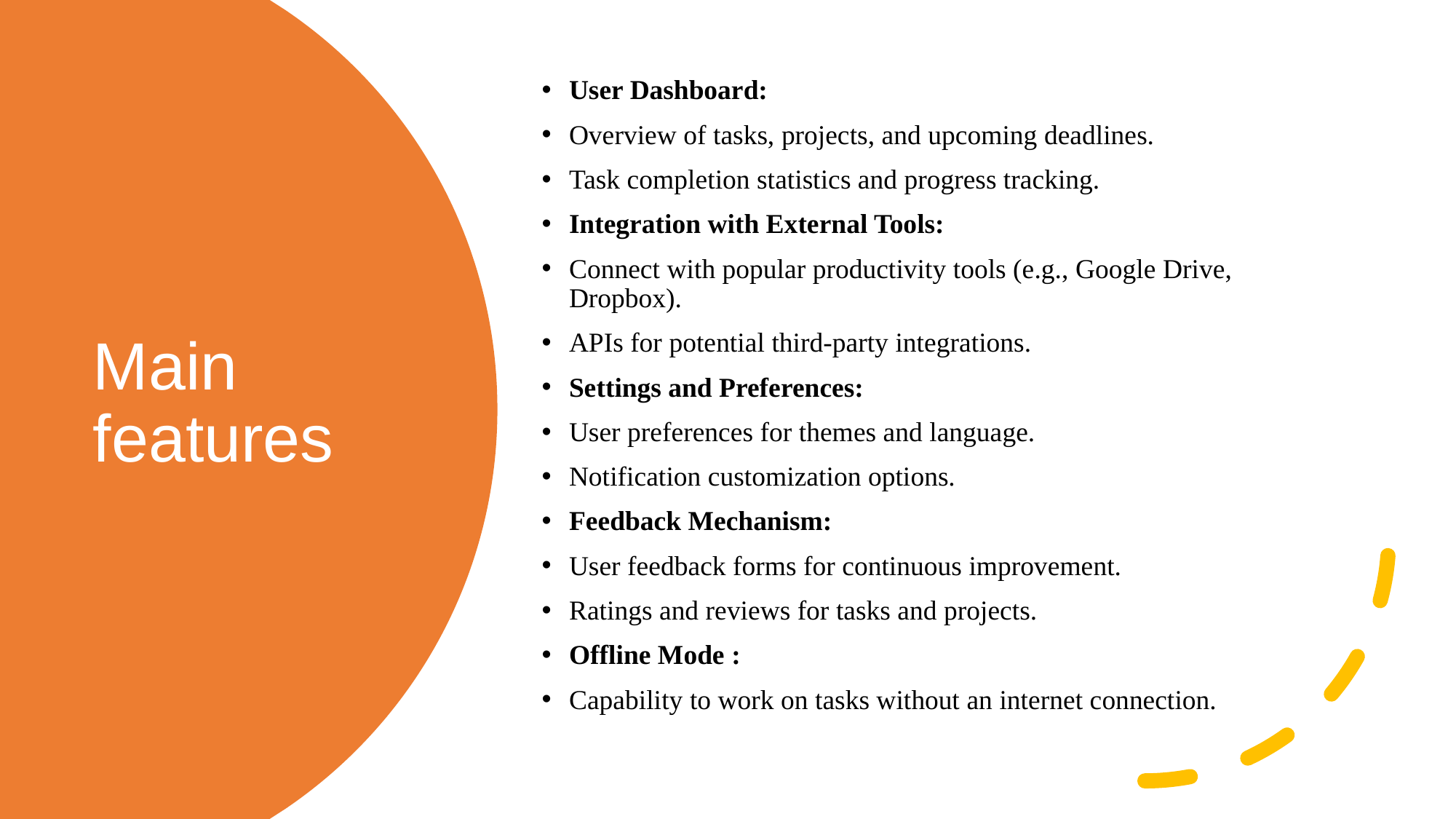

User Dashboard:
Overview of tasks, projects, and upcoming deadlines.
Task completion statistics and progress tracking.
Integration with External Tools:
Connect with popular productivity tools (e.g., Google Drive, Dropbox).
APIs for potential third-party integrations.
Settings and Preferences:
User preferences for themes and language.
Notification customization options.
Feedback Mechanism:
User feedback forms for continuous improvement.
Ratings and reviews for tasks and projects.
Offline Mode :
Capability to work on tasks without an internet connection.

# Main features